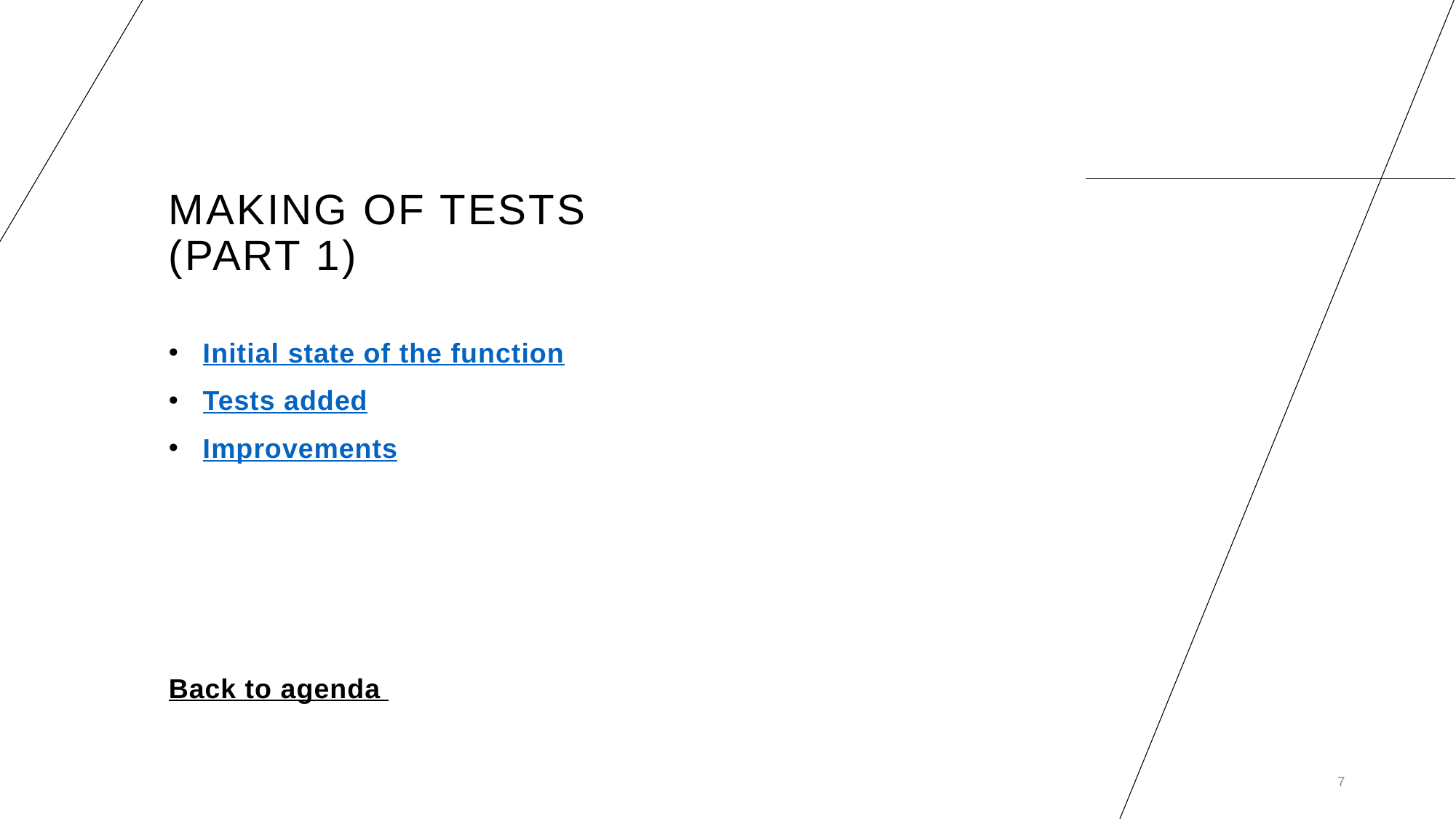

# Making of Tests (part 1)
Initial state of the function
Tests added
Improvements

Back to agenda
7